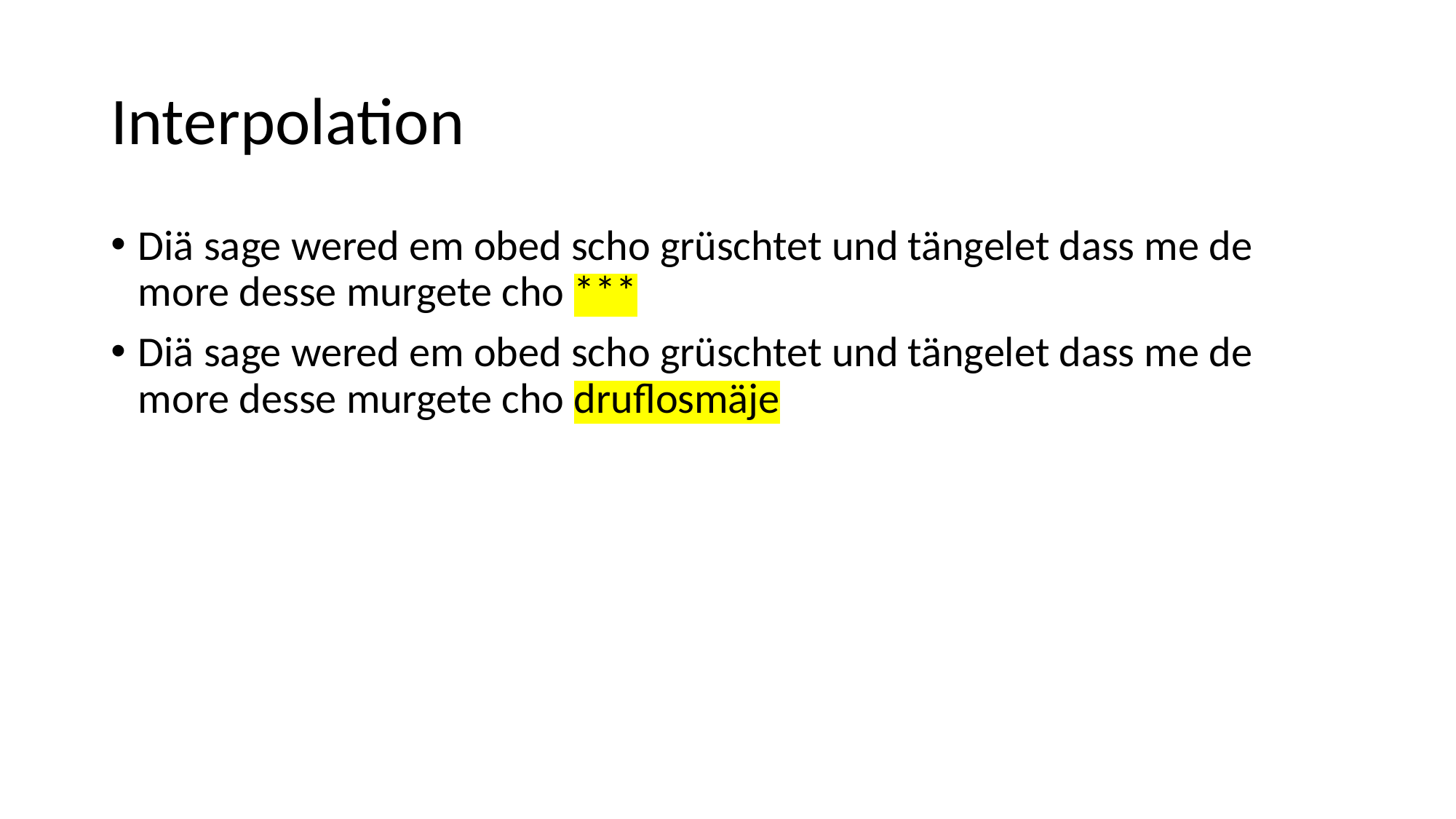

# Interpolation
Diä sage wered em obed scho grüschtet und tängelet dass me de more desse murgete cho ***
Diä sage wered em obed scho grüschtet und tängelet dass me de more desse murgete cho druflosmäje